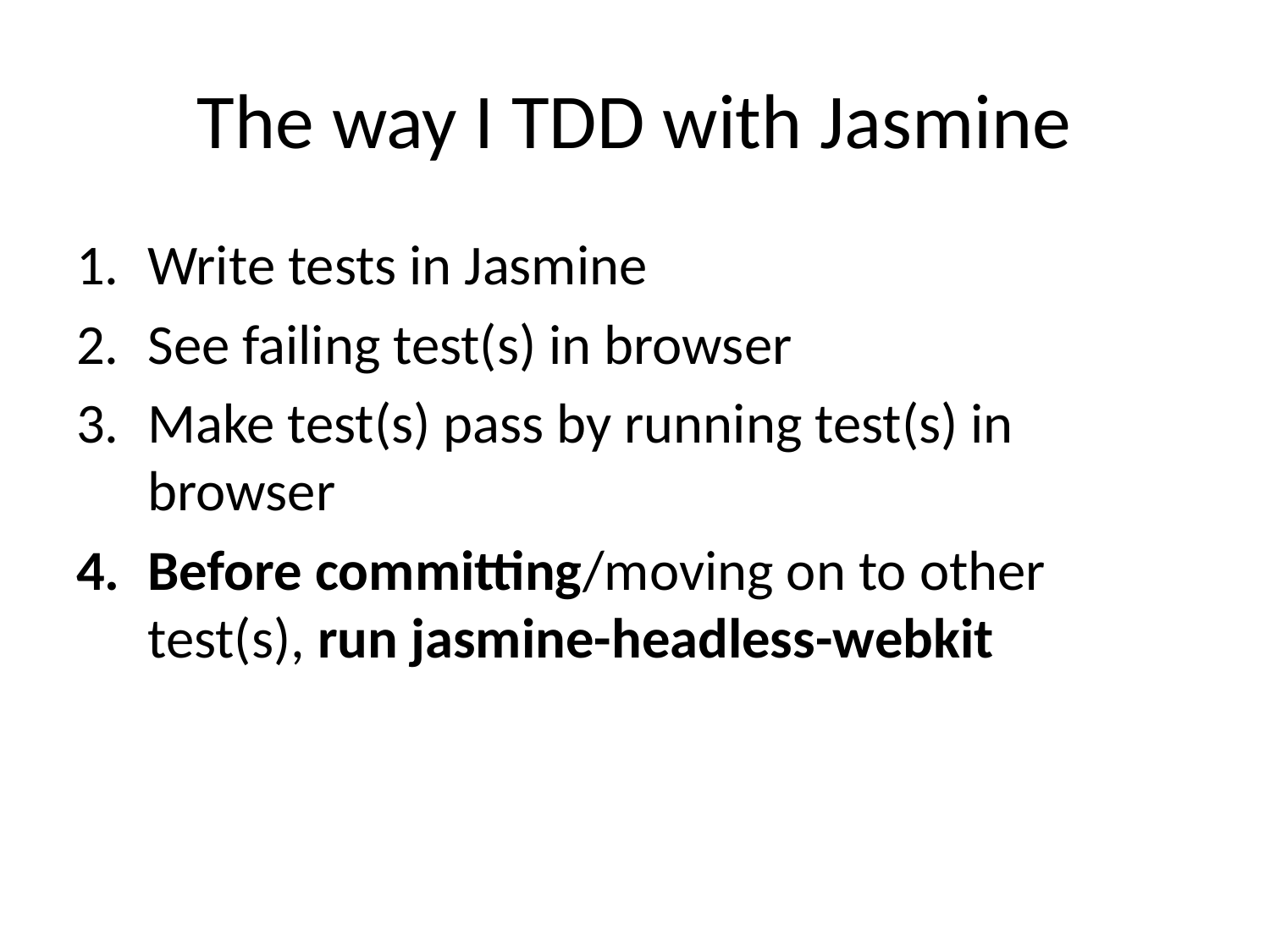

# The way I TDD with Jasmine
Write tests in Jasmine
See failing test(s) in browser
Make test(s) pass by running test(s) in browser
Before committing/moving on to other test(s), run jasmine-headless-webkit